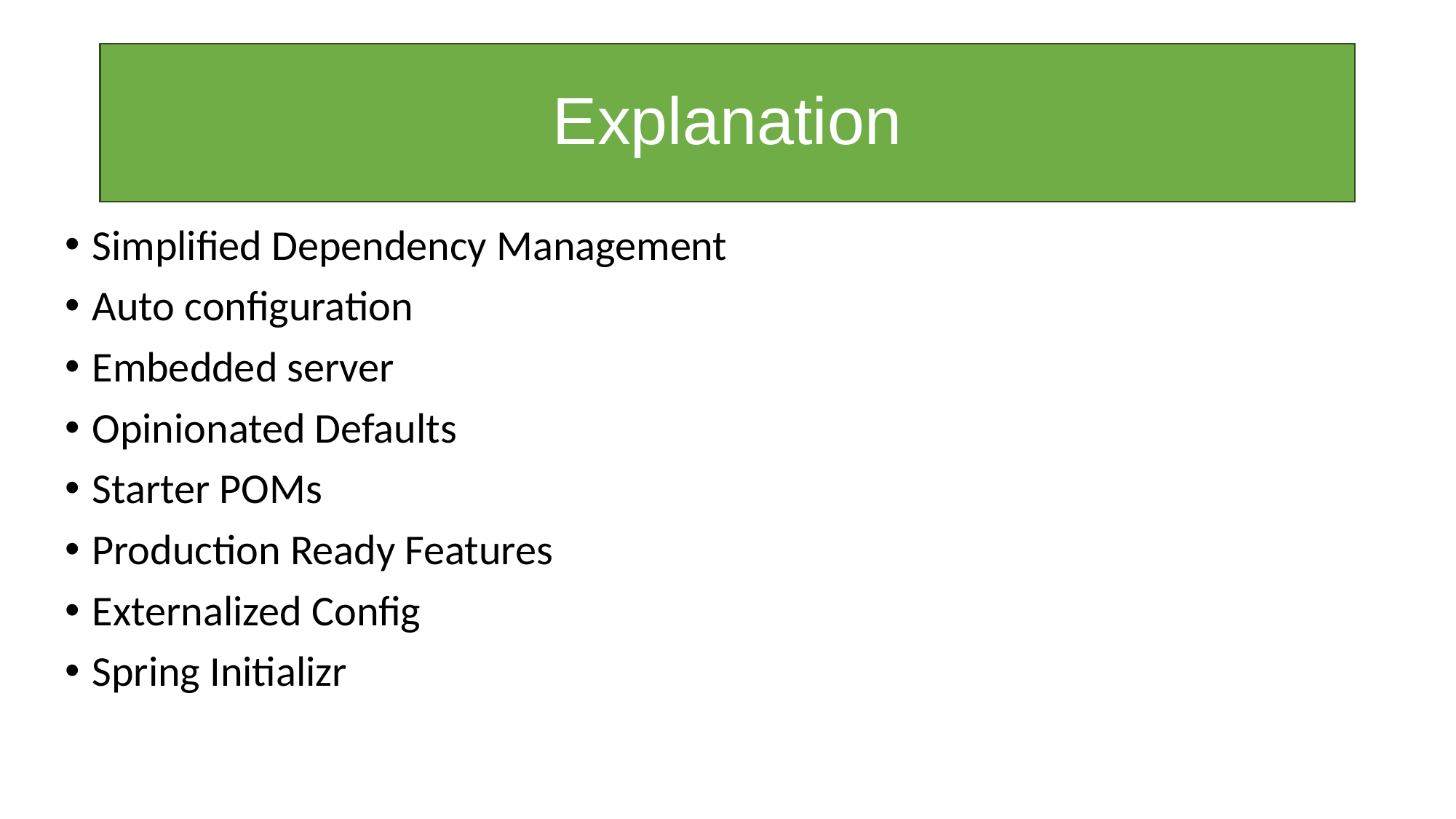

# Explanation
Simplified Dependency Management
Auto configuration
Embedded server
Opinionated Defaults
Starter POMs
Production Ready Features
Externalized Config
Spring Initializr